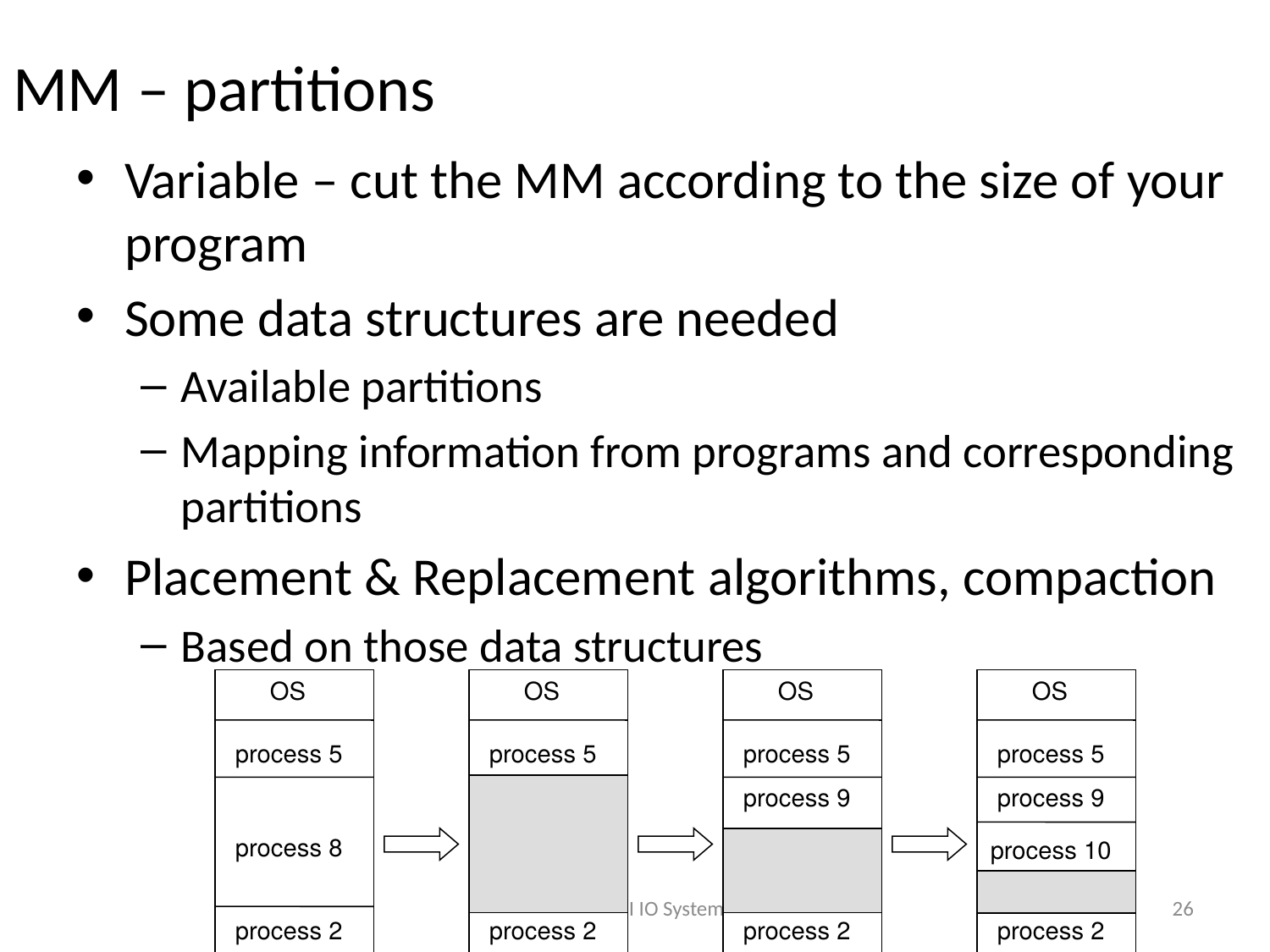

# MM – partitions
Variable – cut the MM according to the size of your program
Some data structures are needed
Available partitions
Mapping information from programs and corresponding  partitions
Placement & Replacement algorithms, compaction
Based on those data structures

OS

OS

OS

OS

process 5
process 5
process 5
process 5

process 9
process 9

process 8

process 10

Part XII IO System
26

process 2
process 2
process 2
process 2